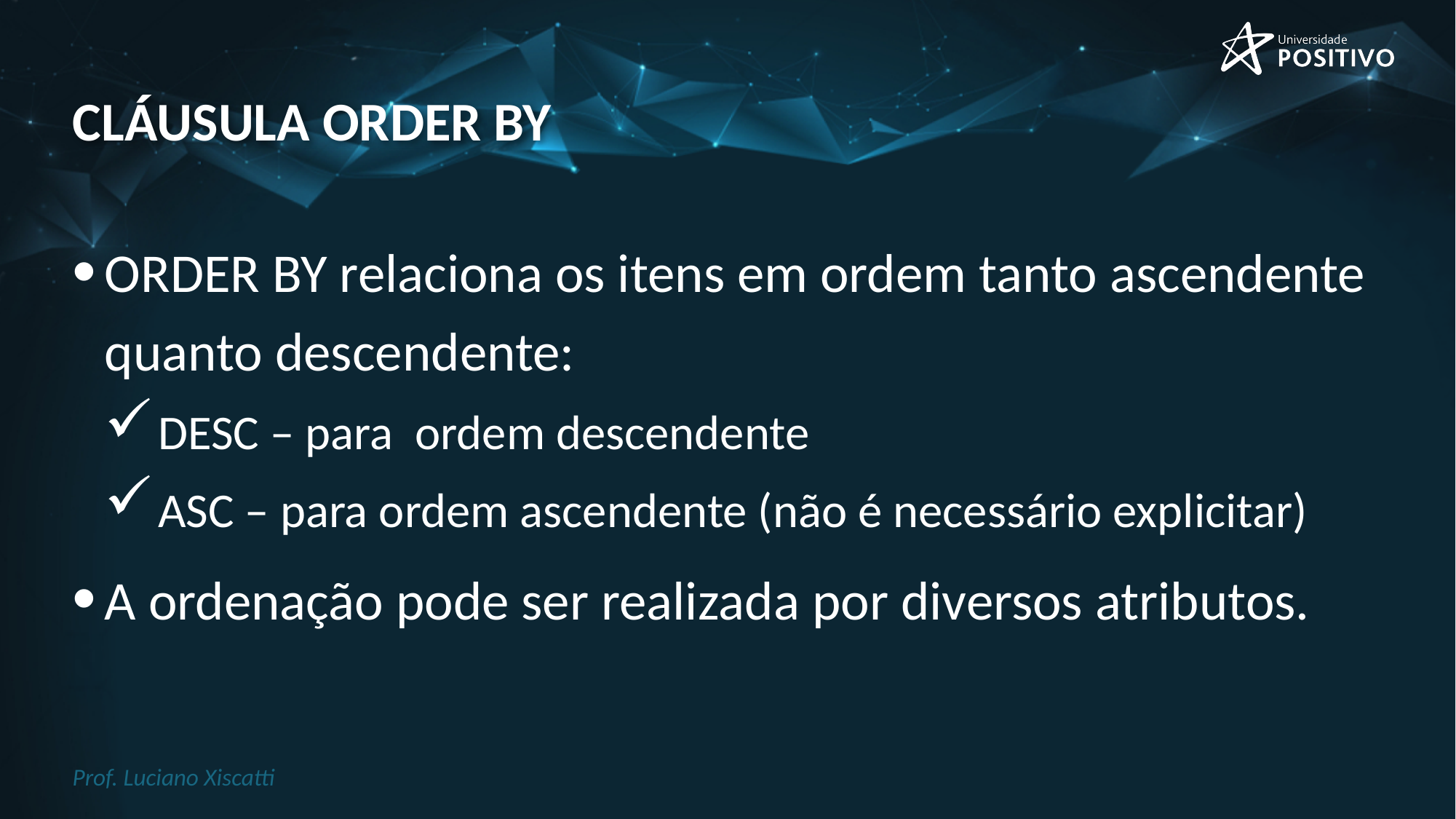

# cláusula order by
ORDER BY relaciona os itens em ordem tanto ascendente quanto descendente:
DESC – para  ordem descendente
ASC – para ordem ascendente (não é necessário explicitar)
A ordenação pode ser realizada por diversos atributos.